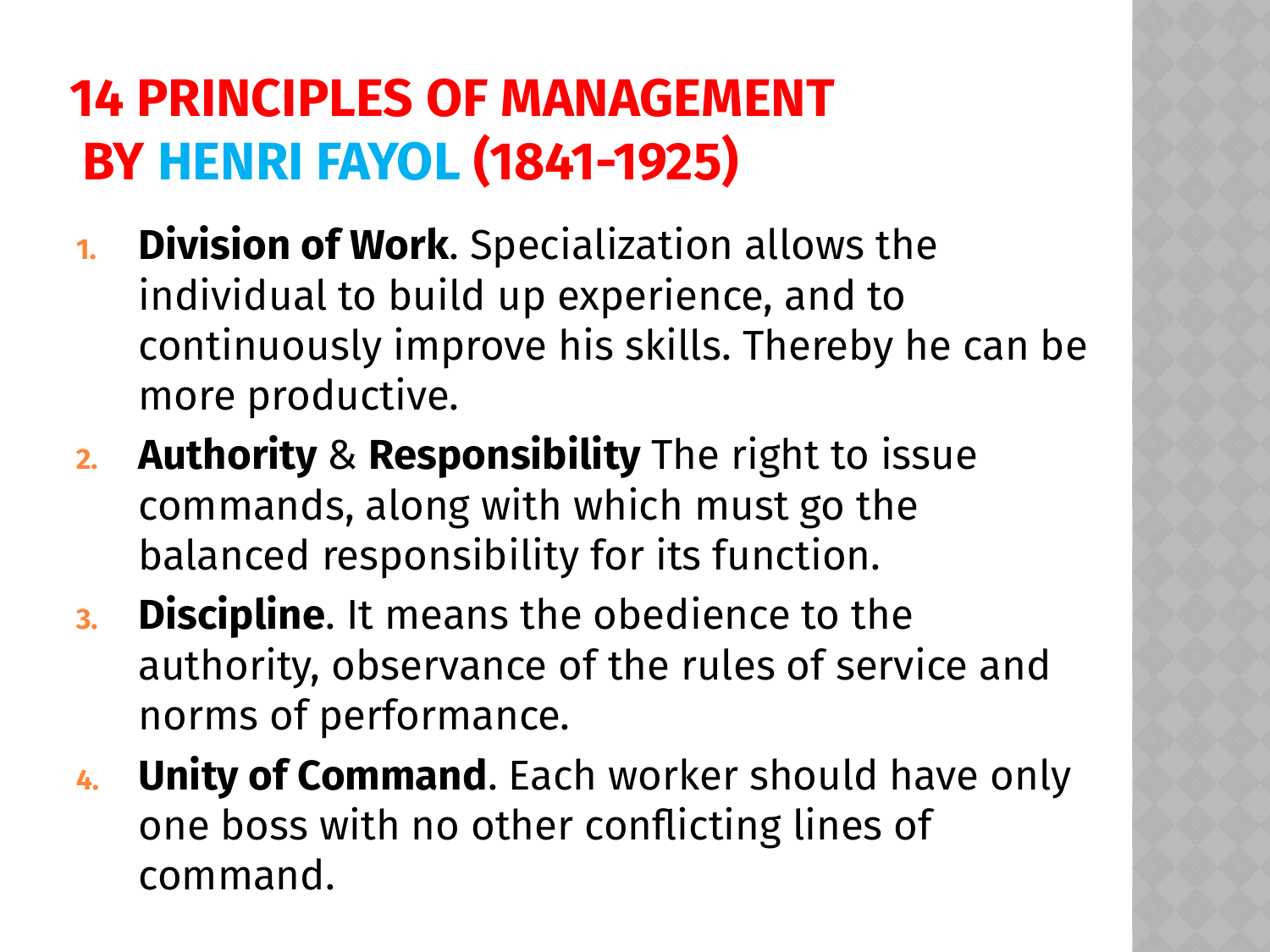

# 14 Principles of Management by Henri Fayol (1841-1925)
Division of Work. Specialization allows the individual to build up experience, and to continuously improve his skills. Thereby he can be more productive.
Authority & Responsibility The right to issue commands, along with which must go the balanced responsibility for its function.
Discipline. It means the obedience to the authority, observance of the rules of service and norms of performance.
Unity of Command. Each worker should have only one boss with no other conflicting lines of command.